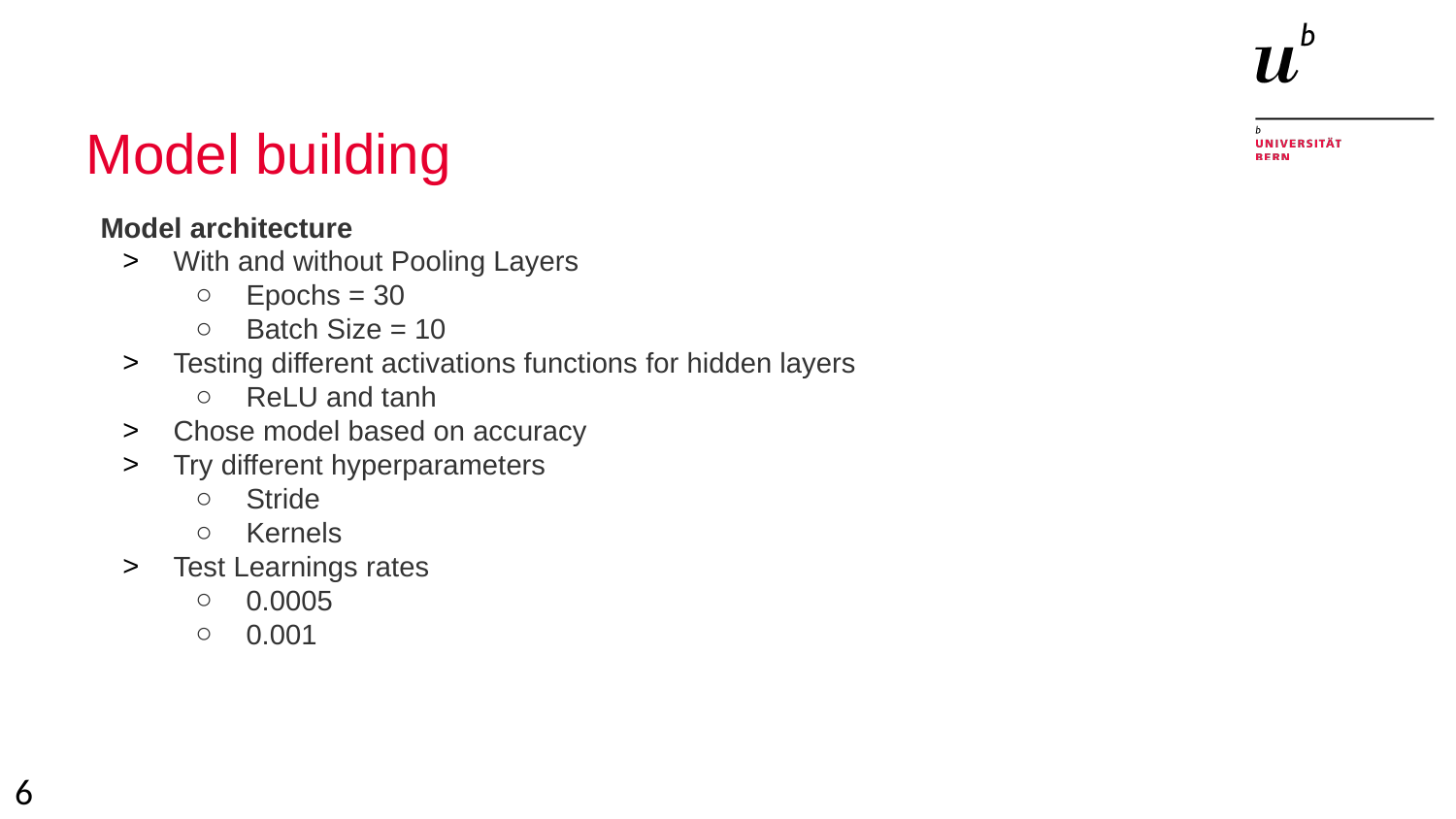

# Model building
Model architecture
With and without Pooling Layers
Epochs = 30
Batch Size = 10
Testing different activations functions for hidden layers
ReLU and tanh
Chose model based on accuracy
Try different hyperparameters
Stride
Kernels
Test Learnings rates
0.0005
0.001

6